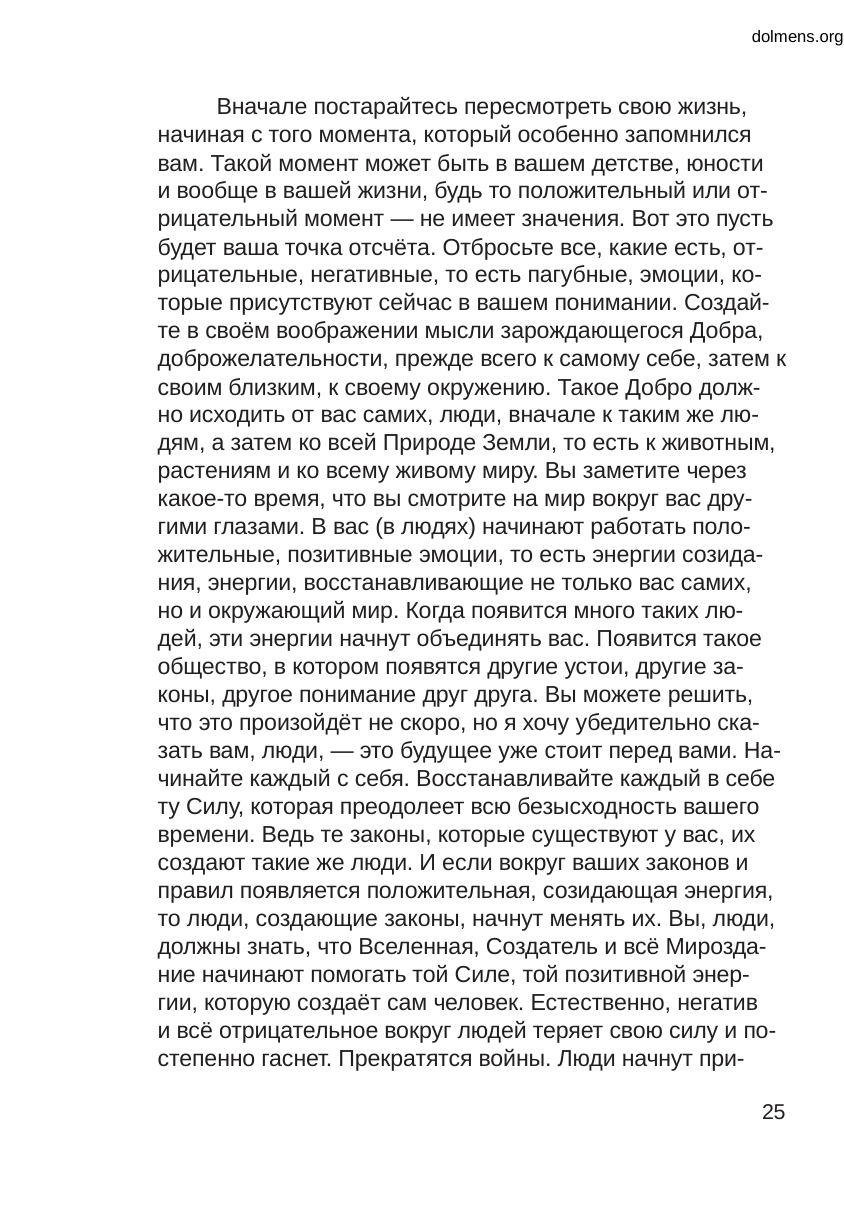

dolmens.org

Вначале постарайтесь пересмотреть свою жизнь,
начиная с того момента, который особенно запомнился
вам. Такой момент может быть в вашем детстве, юности
и вообще в вашей жизни, будь то положительный или от-
рицательный момент — не имеет значения. Вот это пусть
будет ваша точка отсчёта. Отбросьте все, какие есть, от-
рицательные, негативные, то есть пагубные, эмоции, ко-
торые присутствуют сейчас в вашем понимании. Создай-
те в своём воображении мысли зарождающегося Добра,
доброжелательности, прежде всего к самому себе, затем к
своим близким, к своему окружению. Такое Добро долж-
но исходить от вас самих, люди, вначале к таким же лю-
дям, а затем ко всей Природе Земли, то есть к животным,
растениям и ко всему живому миру. Вы заметите через
какое-то время, что вы смотрите на мир вокруг вас дру-
гими глазами. В вас (в людях) начинают работать поло-
жительные, позитивные эмоции, то есть энергии созида-
ния, энергии, восстанавливающие не только вас самих,
но и окружающий мир. Когда появится много таких лю-
дей, эти энергии начнут объединять вас. Появится такое
общество, в котором появятся другие устои, другие за-
коны, другое понимание друг друга. Вы можете решить,
что это произойдёт не скоро, но я хочу убедительно ска-
зать вам, люди, — это будущее уже стоит перед вами. На-
чинайте каждый с себя. Восстанавливайте каждый в себе
ту Силу, которая преодолеет всю безысходность вашего
времени. Ведь те законы, которые существуют у вас, их
создают такие же люди. И если вокруг ваших законов и
правил появляется положительная, созидающая энергия,
то люди, создающие законы, начнут менять их. Вы, люди,
должны знать, что Вселенная, Создатель и всё Мирозда-
ние начинают помогать той Силе, той позитивной энер-
гии, которую создаёт сам человек. Естественно, негатив
и всё отрицательное вокруг людей теряет свою силу и по-
степенно гаснет. Прекратятся войны. Люди начнут при-

25